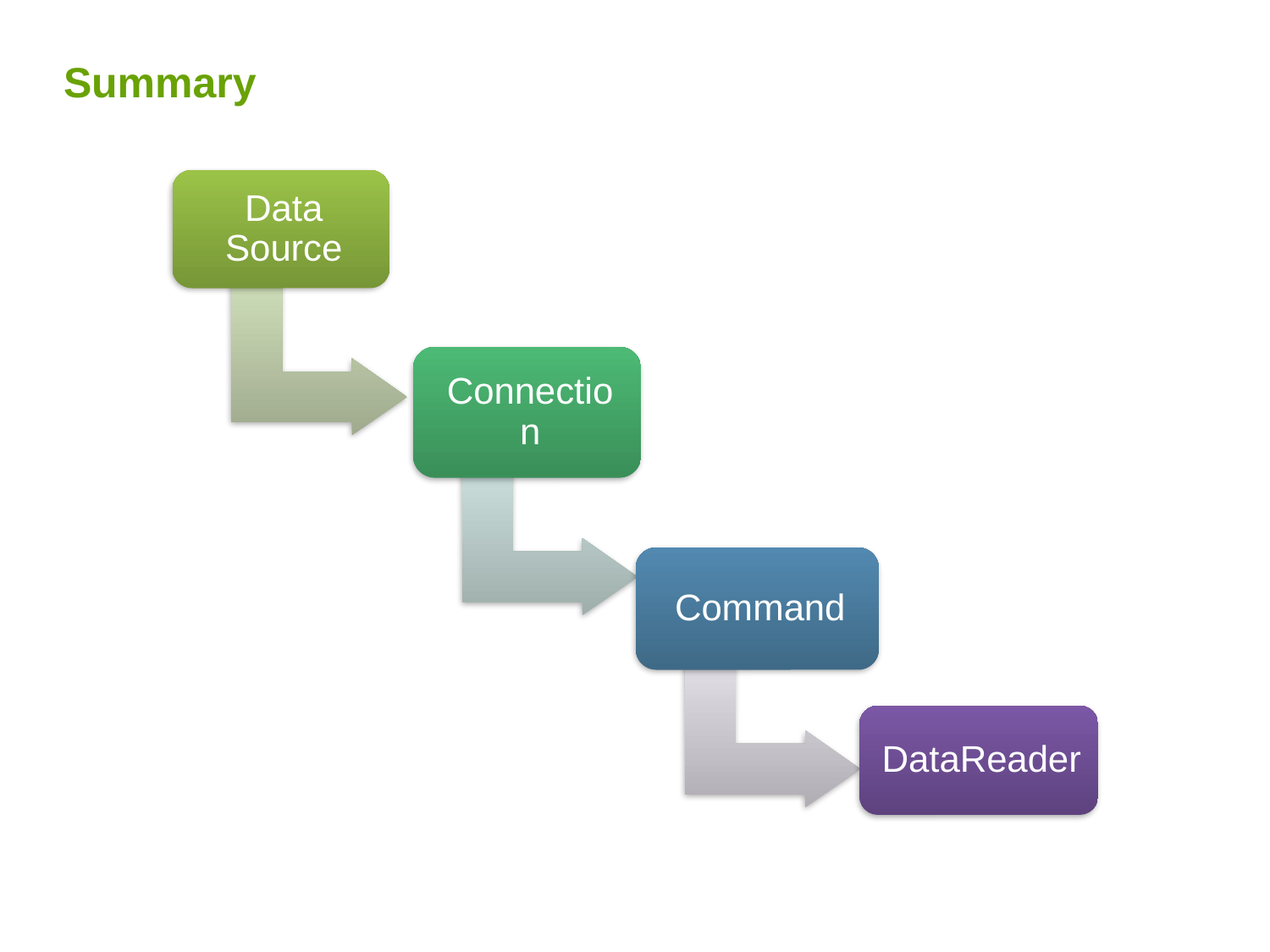

# Summary
Data Source
Connection
Command
DataReader